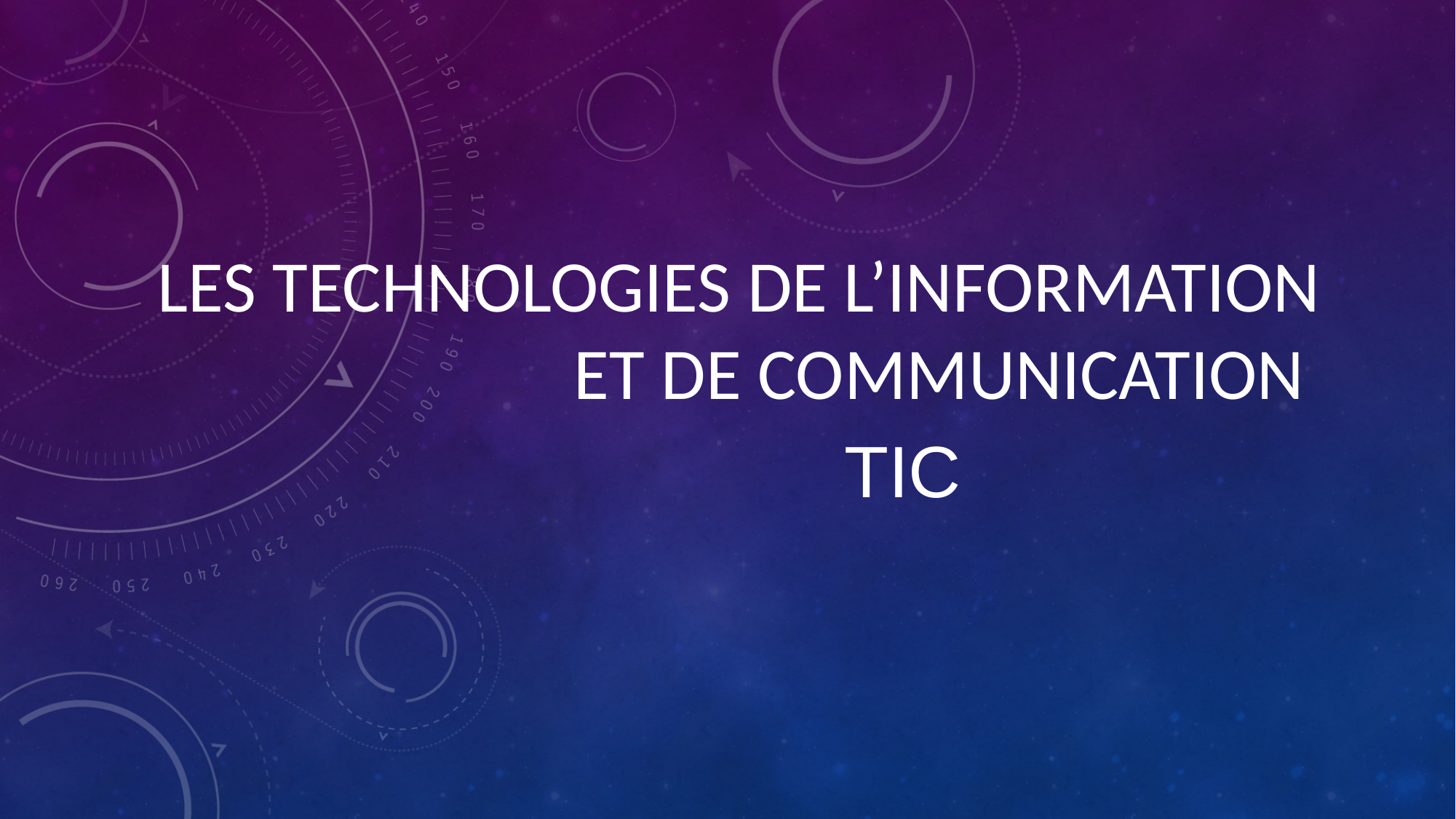

# Les technologies de l’information et de communication
tic